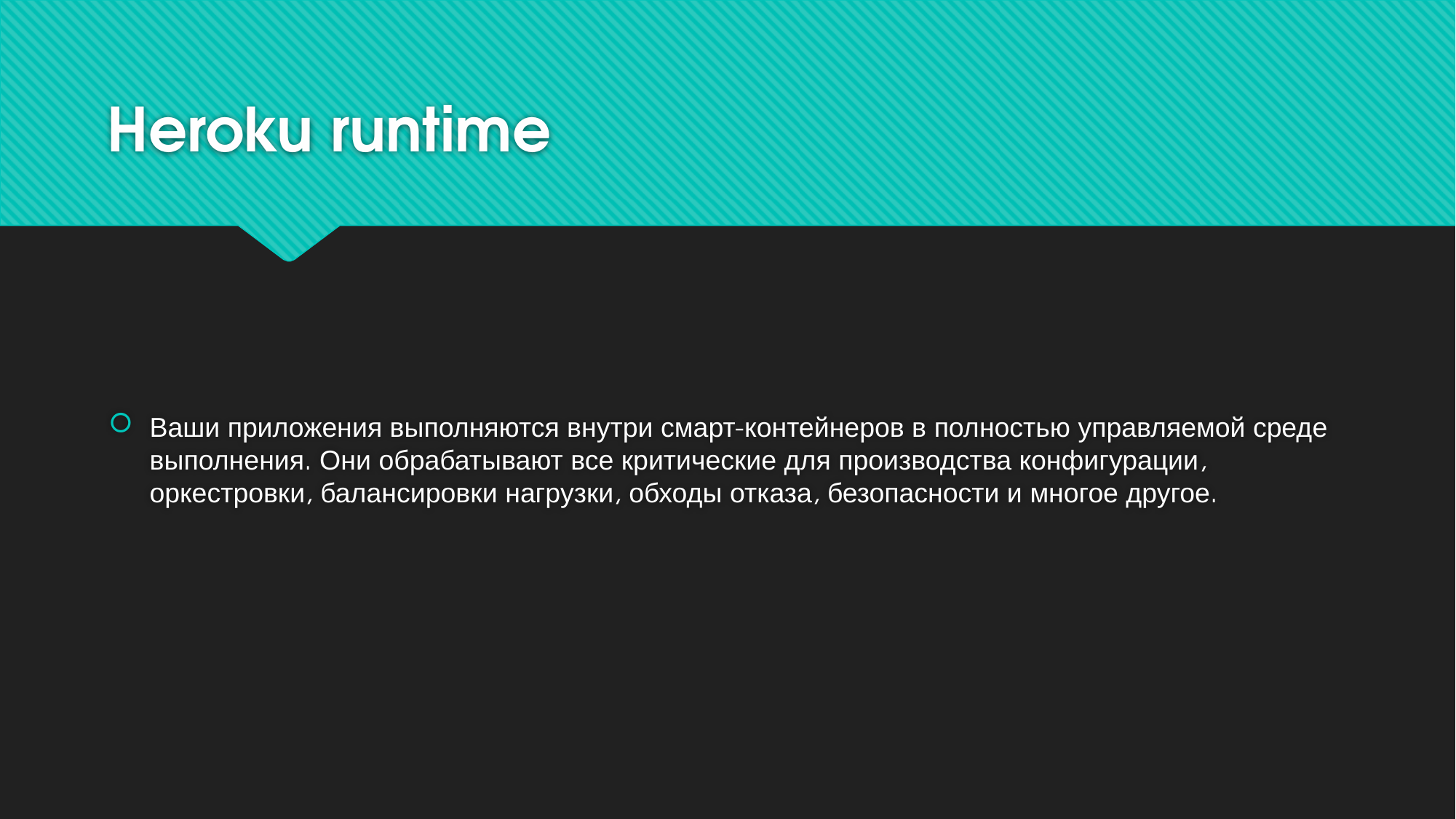

# Heroku runtime
Ваши приложения выполняются внутри смарт-контейнеров в полностью управляемой среде выполнения. Они обрабатывают все критические для производства конфигурации, оркестровки, балансировки нагрузки, обходы отказа, безопасности и многое другое.